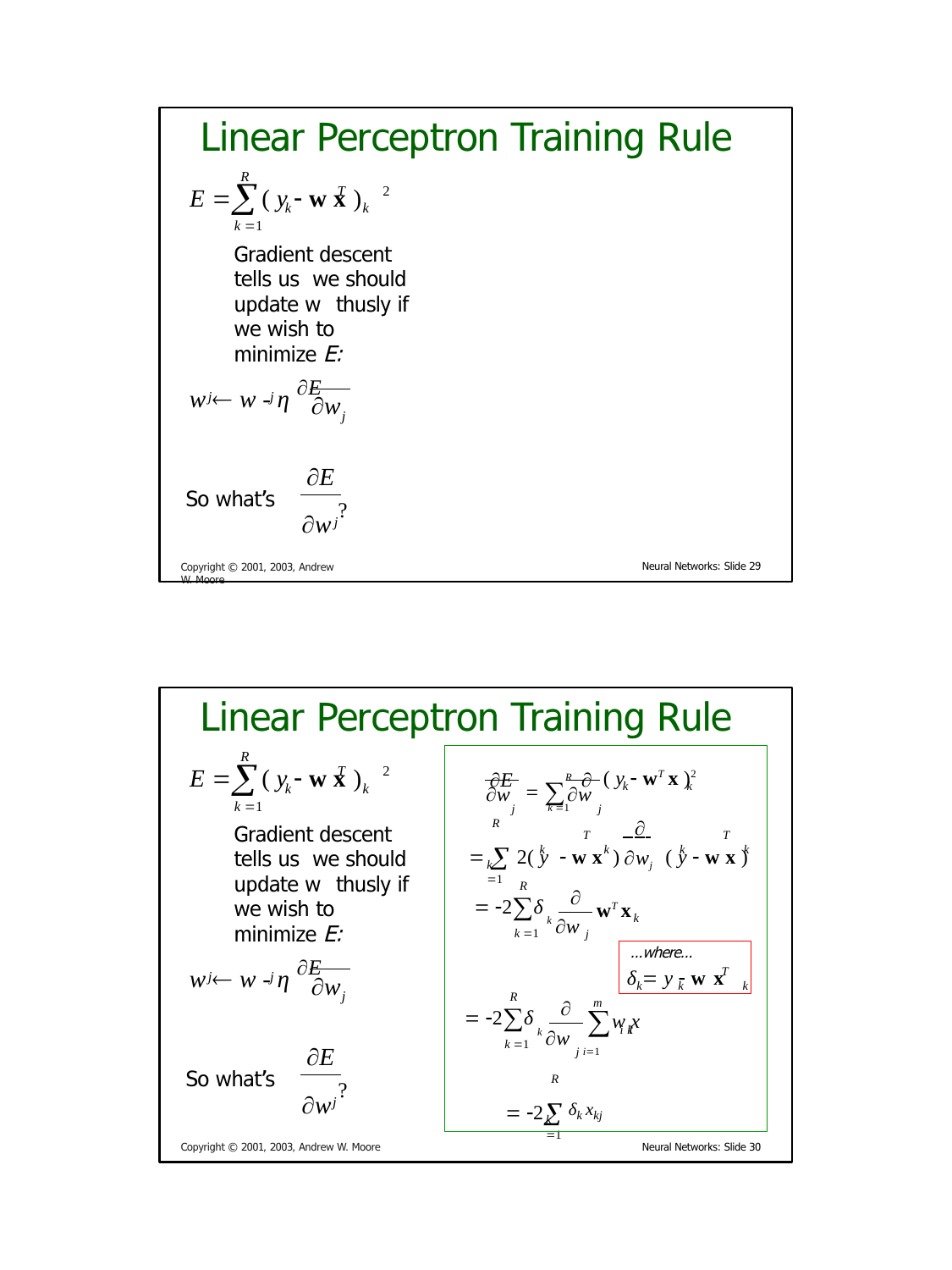

# Linear Perceptron Training Rule
R
∑	k	k
T	2
E =	( y − w x )
k =1
Gradient descent tells us  we should update w  thusly if we wish to  minimize E:
w ← w - η ∂E
j	j
∂w

j
∂E
So what’s
∂w ?

j

Copyright © 2001, 2003, Andrew W. Moore
Neural Networks: Slide 29
Linear Perceptron Training Rule
R

∂E  = ∑R	∂

∑	k	k
T	2
E =	( y − w x )
( y − wT x )2
k	k
∂w
∂w

k =1
Gradient descent tells us  we should update w  thusly if we wish to  minimize E:
j	k =1	j
  ∂
R
= ∑ 2( y  − w x )	( y − w x )
T
T
k	k
k	k
∂wj
k =1
∂
k ∂w
R
= −2∑δ
k =1
wT x
k

j

…where…
w ← w - η ∂E
T
δ = y − w x
j	j
∂w

k	k
k
j
∂
k ∂w
R
= −2∑δ
k =1
m
∑ i ki
w x

j i=1
∂E
So what’s
R
= −2∑
∂w ?

δk xkj
j
k =1
Copyright © 2001, 2003, Andrew W. Moore
Neural Networks: Slide 30